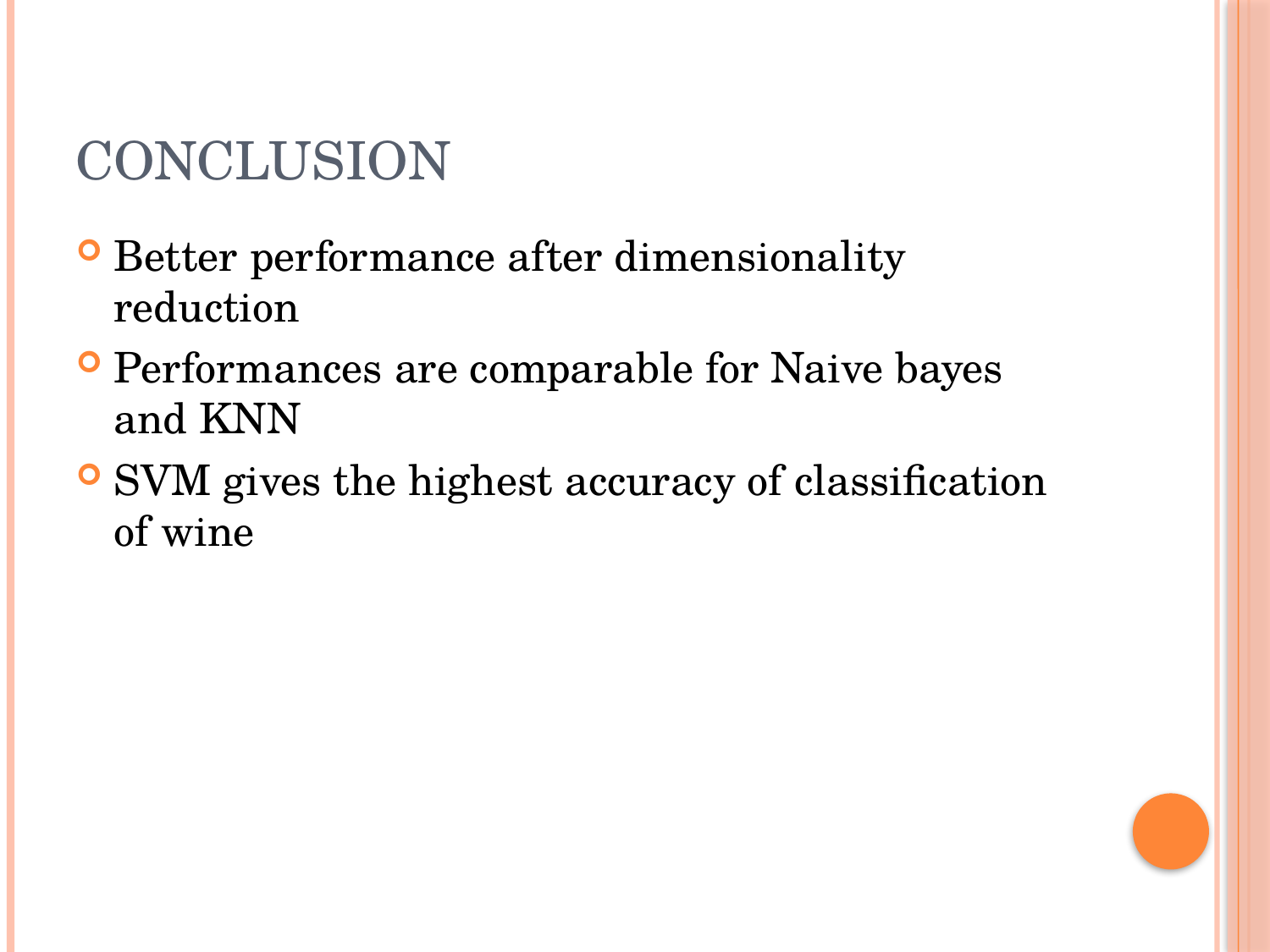

# Conclusion
Better performance after dimensionality reduction
Performances are comparable for Naive bayes and KNN
SVM gives the highest accuracy of classification of wine